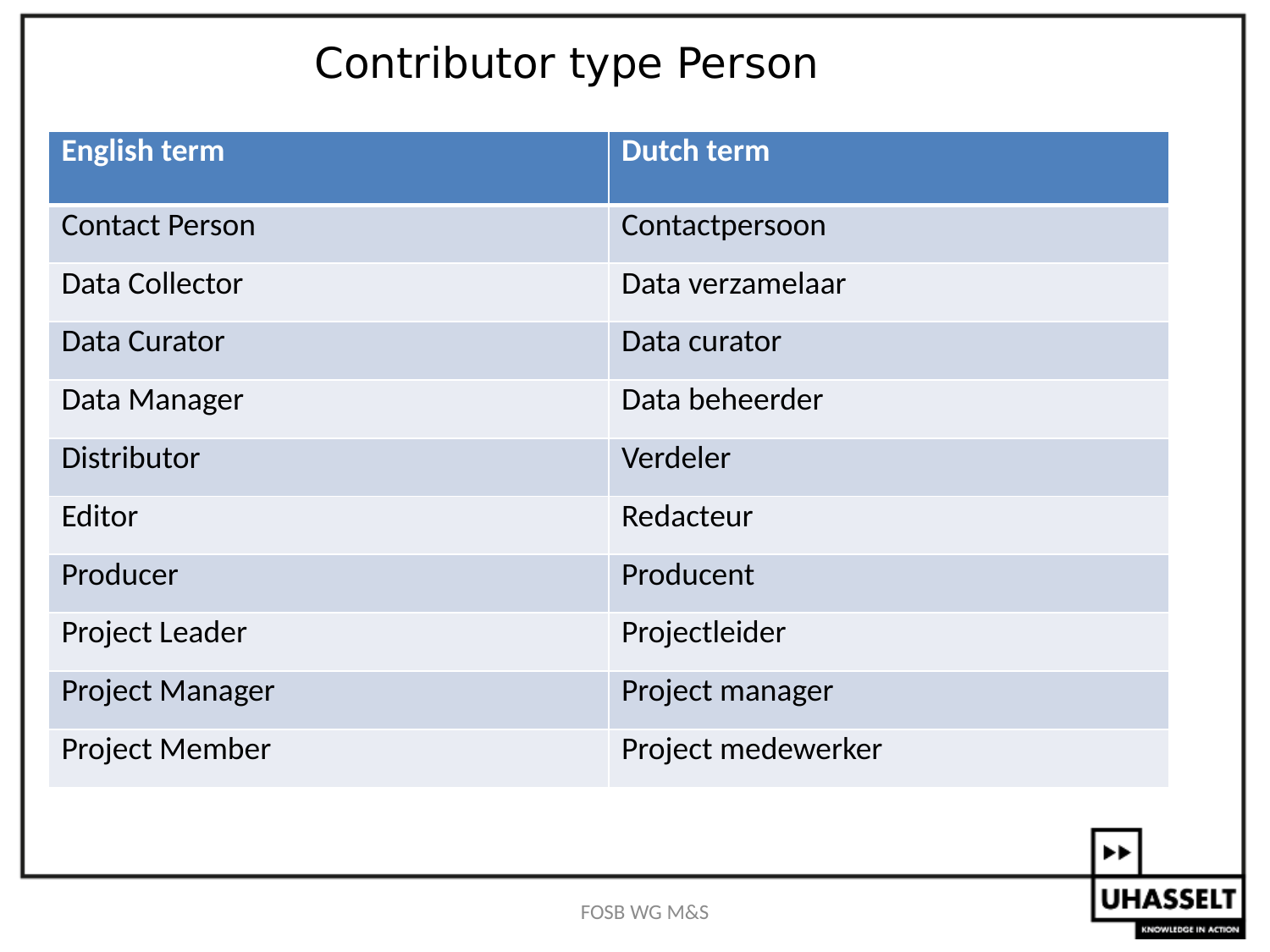

# Contributor type Person
| English term | Dutch term |
| --- | --- |
| Contact Person | Contactpersoon |
| Data Collector | Data verzamelaar |
| Data Curator | Data curator |
| Data Manager | Data beheerder |
| Distributor | Verdeler |
| Editor | Redacteur |
| Producer | Producent |
| Project Leader | Projectleider |
| Project Manager | Project manager |
| Project Member | Project medewerker |
FOSB WG M&S